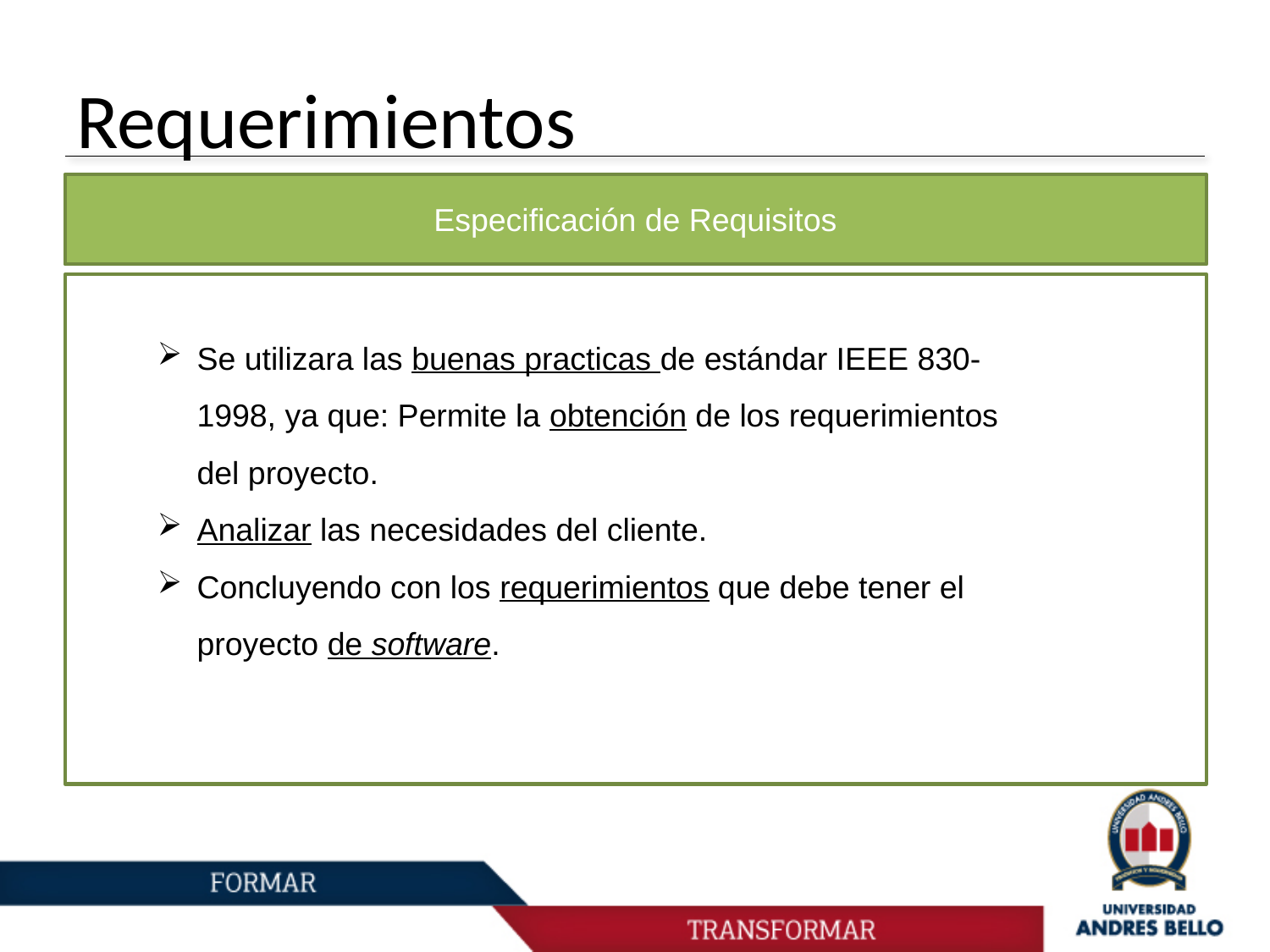

# Requerimientos

Especificación de Requisitos

Se utilizara las buenas practicas de estándar IEEE 830-1998, ya que: Permite la obtención de los requerimientos del proyecto.
Analizar las necesidades del cliente.
Concluyendo con los requerimientos que debe tener el proyecto de software.